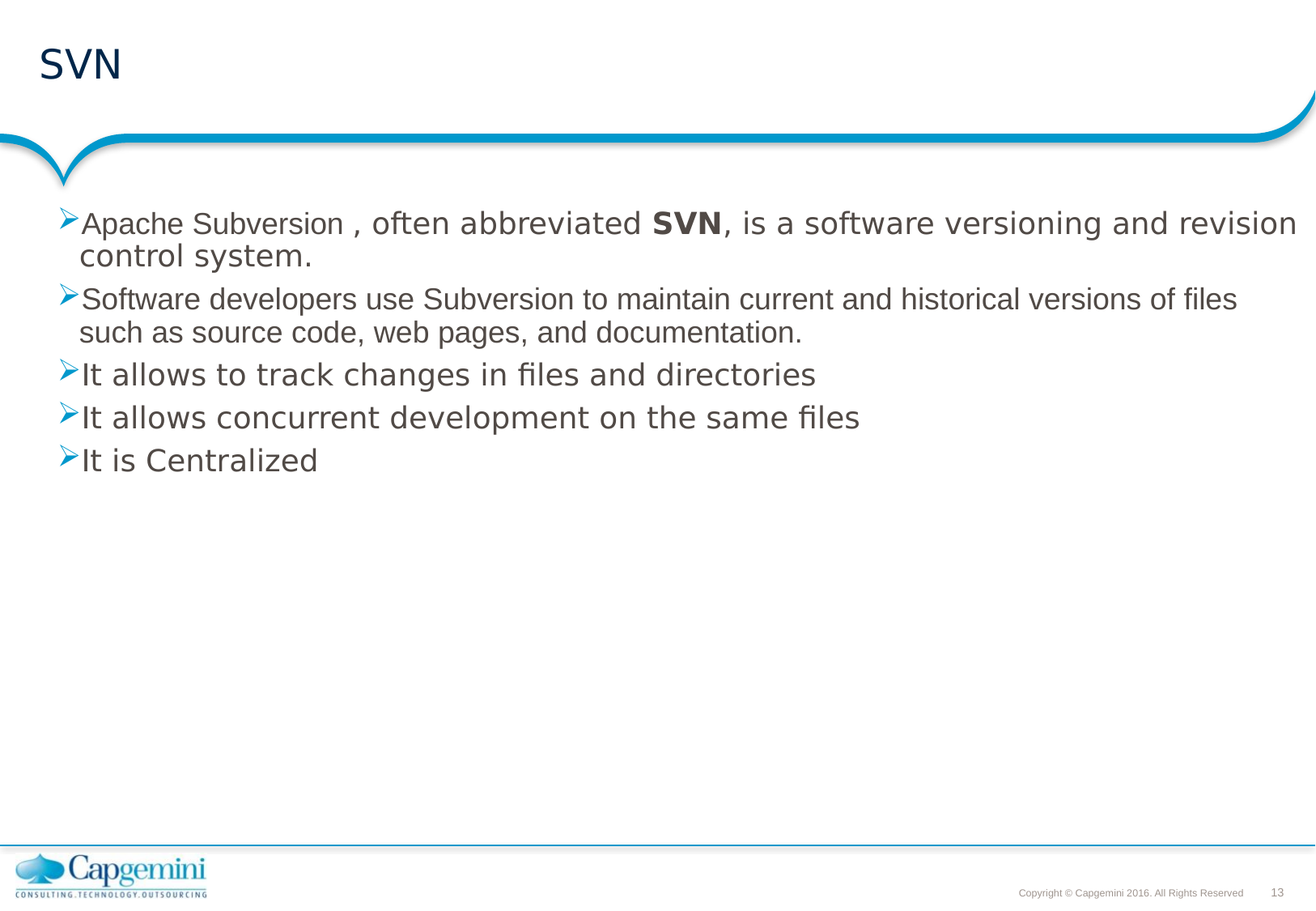

# SVN
Apache Subversion , often abbreviated SVN, is a software versioning and revision control system.
Software developers use Subversion to maintain current and historical versions of files such as source code, web pages, and documentation.
It allows to track changes in files and directories
It allows concurrent development on the same files
It is Centralized